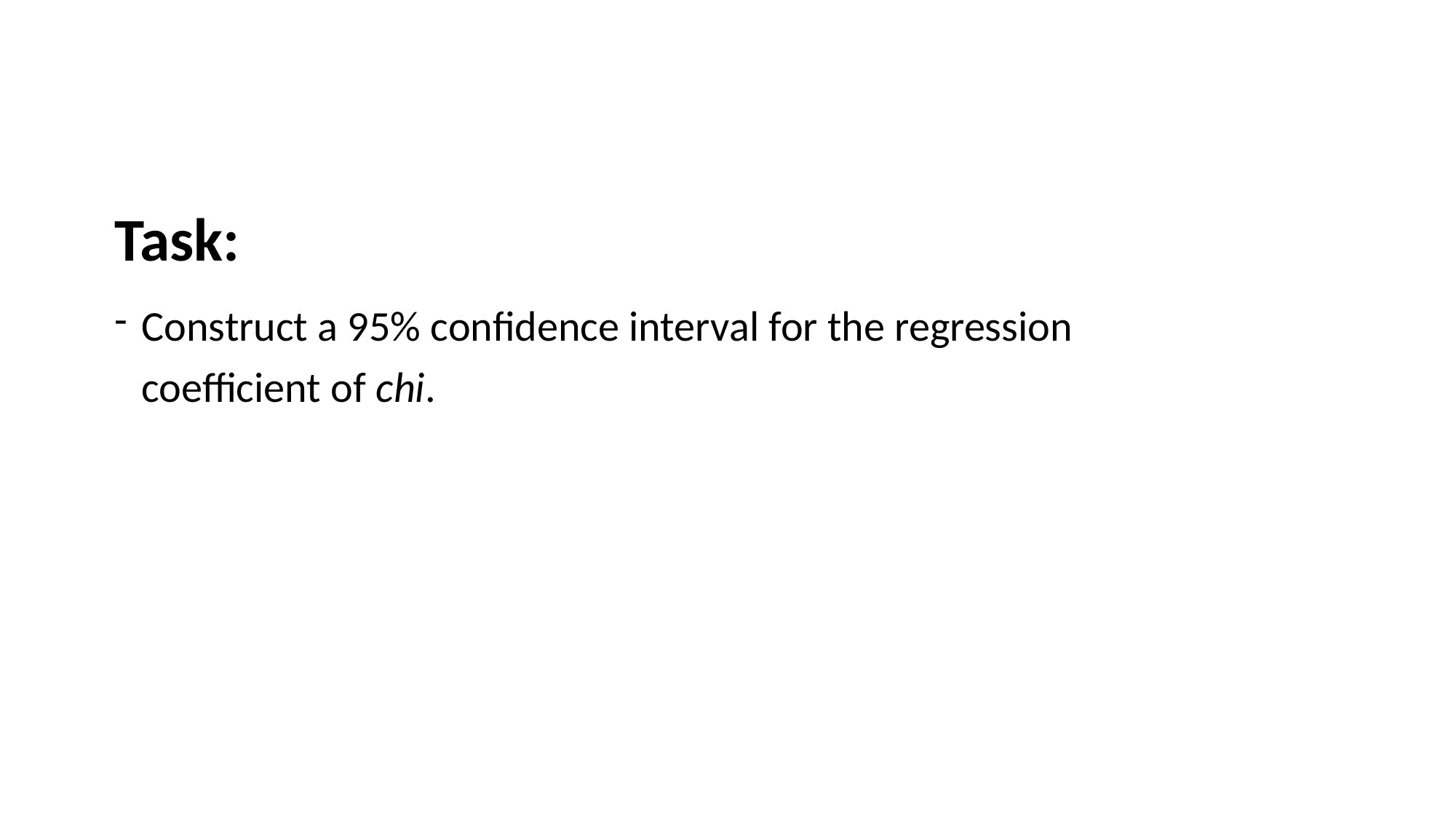

Task:
Construct a 95% confidence interval for the regression  coefficient of chi.